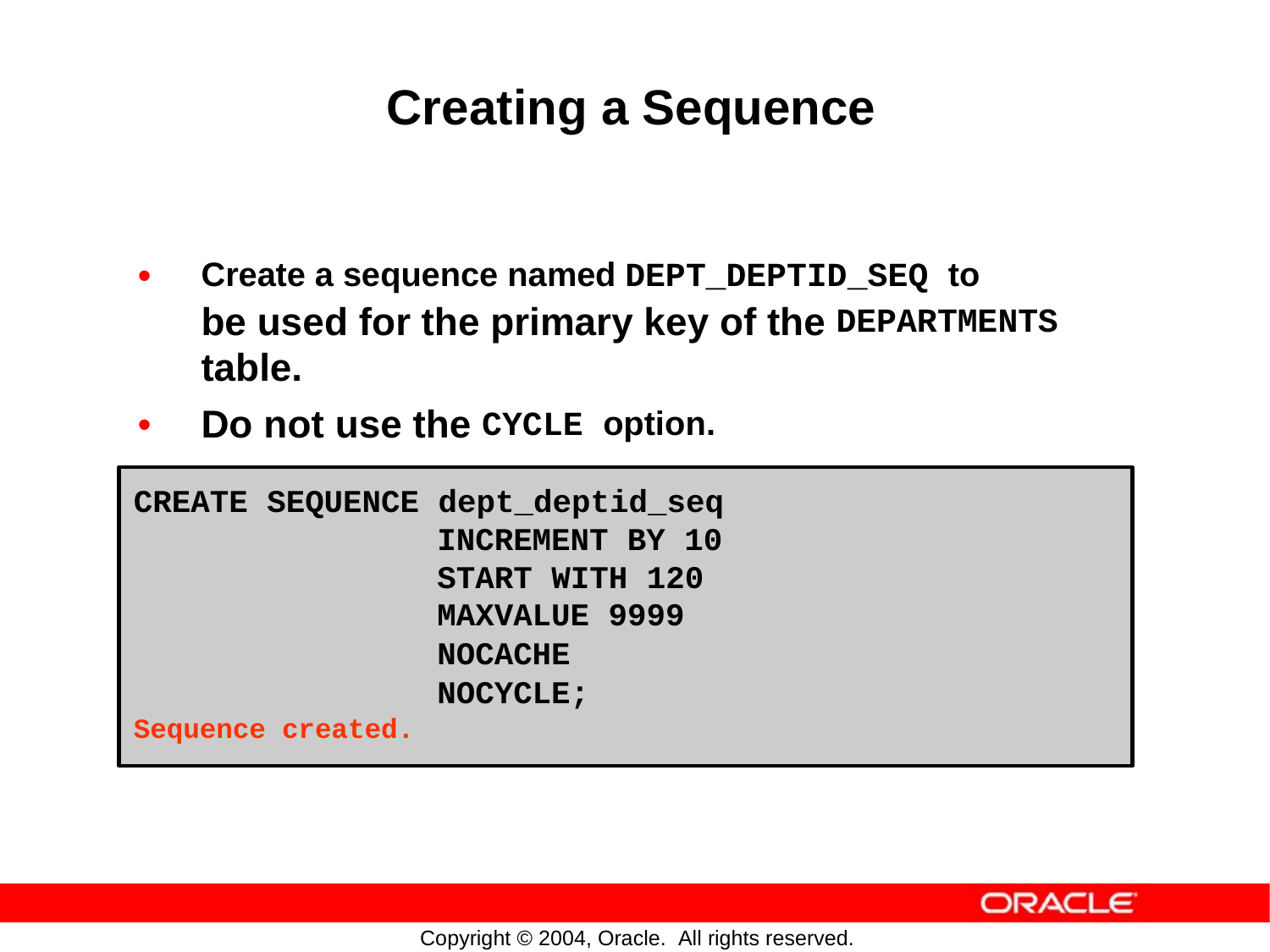

Creating a Sequence
•
Create a sequence named DEPT_DEPTID_SEQ to
be used for the primary key of
table.
the
DEPARTMENTS
•
Do
not
use
the
CYCLE option.

CREATE SEQUENCE dept_deptid_seq
INCREMENT BY 10
START WITH 120
MAXVALUE 9999
NOCACHE
NOCYCLE;
Sequence created.

Copyright © 2004, Oracle.  All rights reserved.